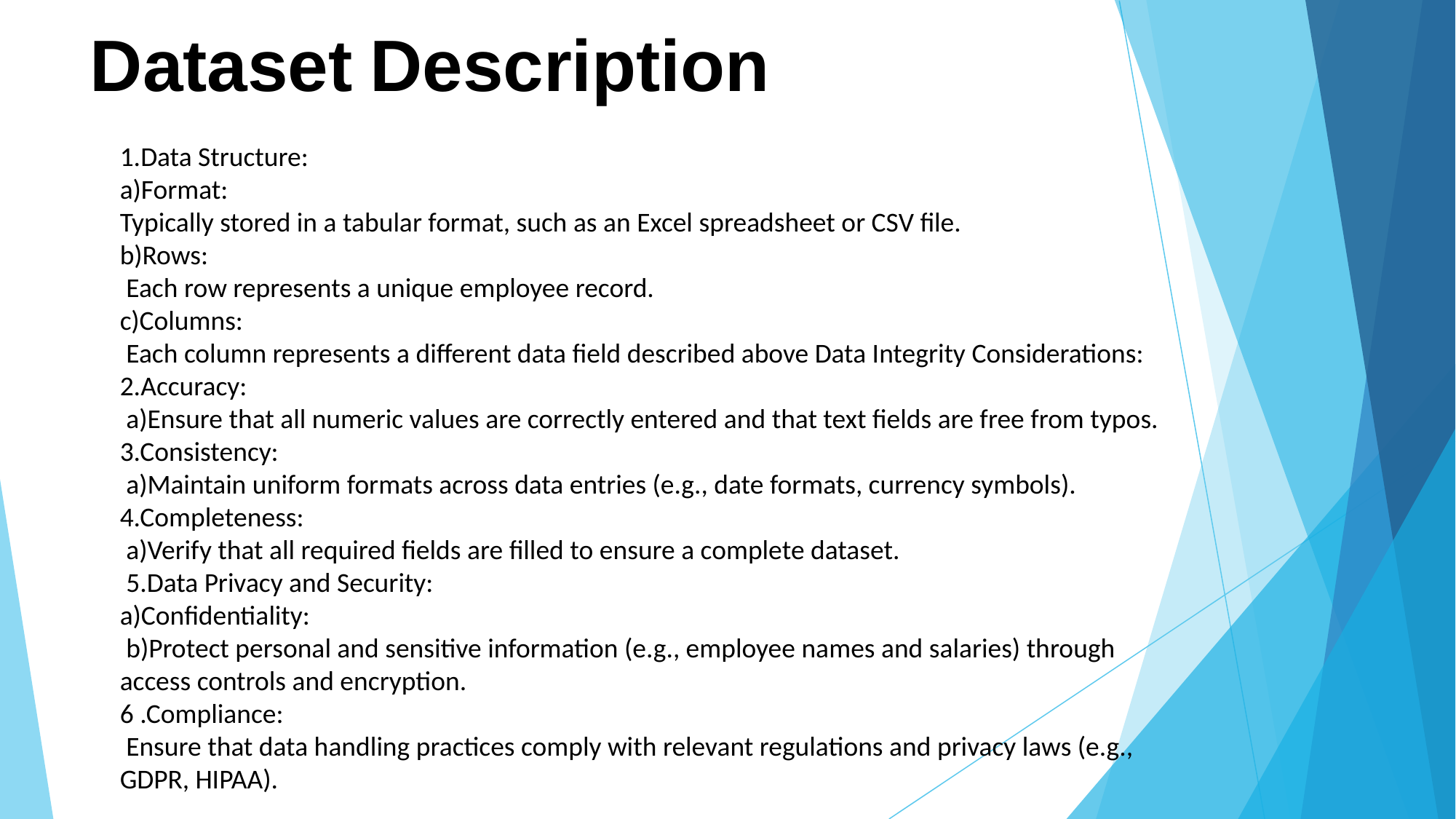

# Dataset Description
1.Data Structure:
a)Format:
Typically stored in a tabular format, such as an Excel spreadsheet or CSV file.
b)Rows:
 Each row represents a unique employee record.
c)Columns:
 Each column represents a different data field described above Data Integrity Considerations:
2.Accuracy:
 a)Ensure that all numeric values are correctly entered and that text fields are free from typos.
3.Consistency:
 a)Maintain uniform formats across data entries (e.g., date formats, currency symbols).
4.Completeness:
 a)Verify that all required fields are filled to ensure a complete dataset.
 5.Data Privacy and Security:
a)Confidentiality:
 b)Protect personal and sensitive information (e.g., employee names and salaries) through access controls and encryption.
6 .Compliance:
 Ensure that data handling practices comply with relevant regulations and privacy laws (e.g., GDPR, HIPAA).